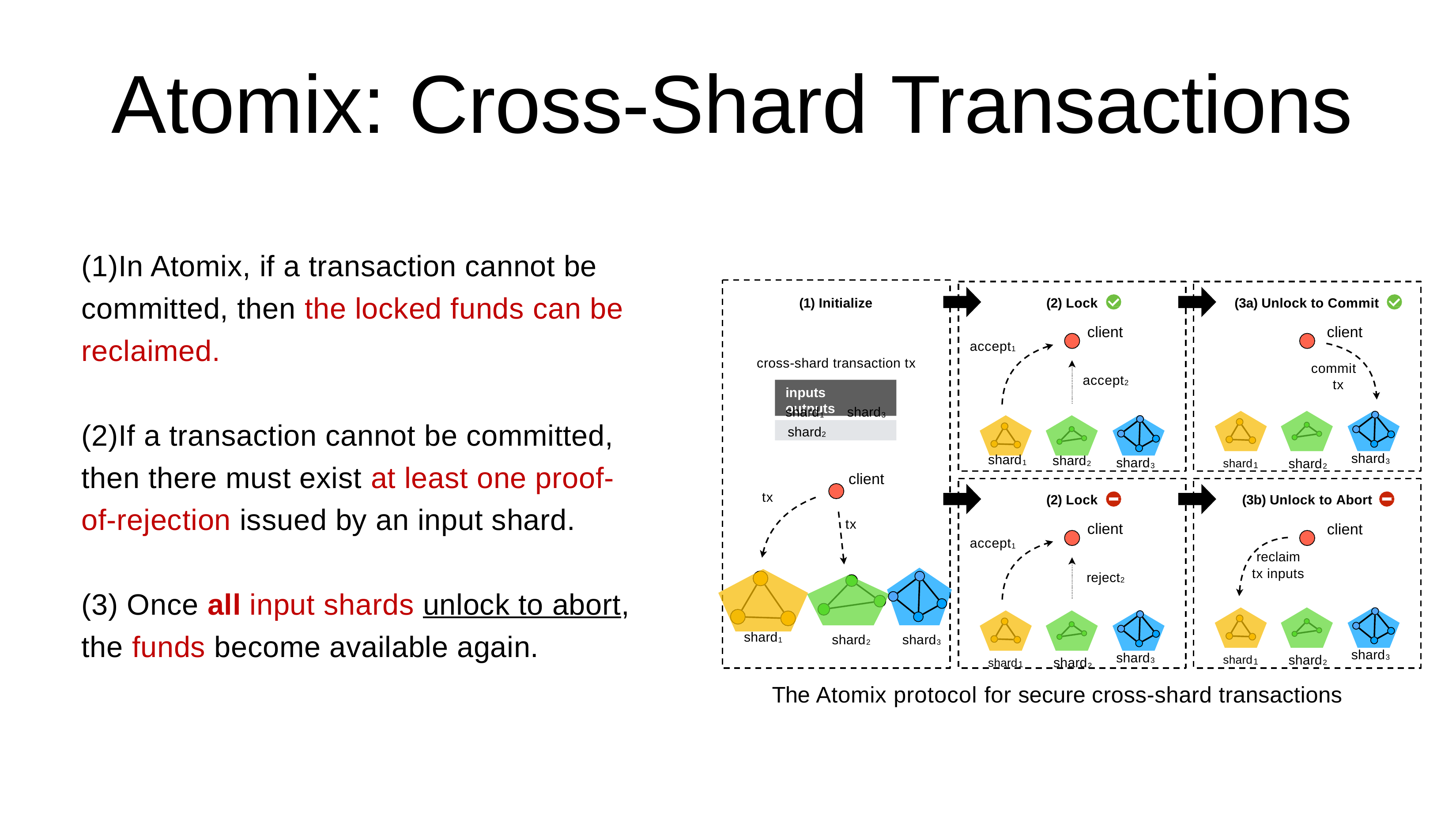

# Atomix: Cross-Shard Transactions
(1)In Atomix, if a transaction cannot be committed, then the locked funds can be reclaimed.

(2)If a transaction cannot be committed, then there must exist at least one proof-of-rejection issued by an input shard.

(3) Once all input shards unlock to abort, the funds become available again.

(1) Initialize
(2) Lock
client
(3a) Unlock to Commit
client

accept1

cross-shard transaction tx
commit  tx

accept2
inputs	outputs

shard1	shard3  shard2

shard1	shard2
shard3
shard1
shard2
shard3
client

tx
(2) Lock
client
(3b) Unlock to Abort
client
reclaim  tx inputs

tx

accept1

reject2

shard1

shard2
shard3

shard1	shard2
shard3
shard1	shard2
shard3
The Atomix protocol for secure cross-shard transactions